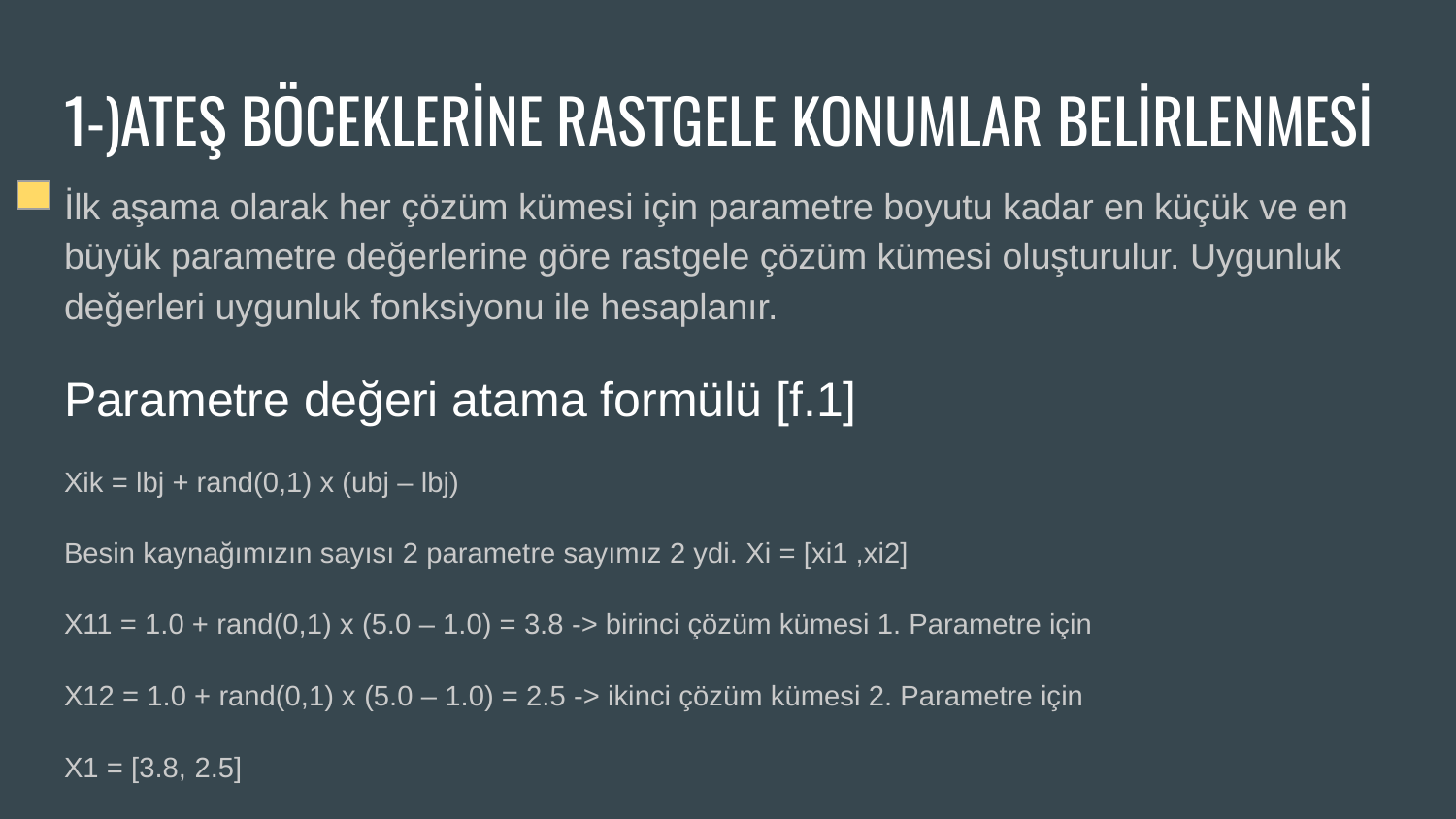

# 1-)ATEŞ BÖCEKLERİNE RASTGELE KONUMLAR BELİRLENMESİ
İlk aşama olarak her çözüm kümesi için parametre boyutu kadar en küçük ve en büyük parametre değerlerine göre rastgele çözüm kümesi oluşturulur. Uygunluk değerleri uygunluk fonksiyonu ile hesaplanır.
Parametre değeri atama formülü [f.1]
Xik = lbj + rand(0,1) x (ubj – lbj)
Besin kaynağımızın sayısı 2 parametre sayımız 2 ydi. Xi = [xi1 ,xi2]
X11 = 1.0 + rand(0,1) x (5.0 – 1.0) = 3.8 -> birinci çözüm kümesi 1. Parametre için
X12 = 1.0 + rand(0,1) x (5.0 – 1.0) = 2.5 -> ikinci çözüm kümesi 2. Parametre için
X1 = [3.8, 2.5]